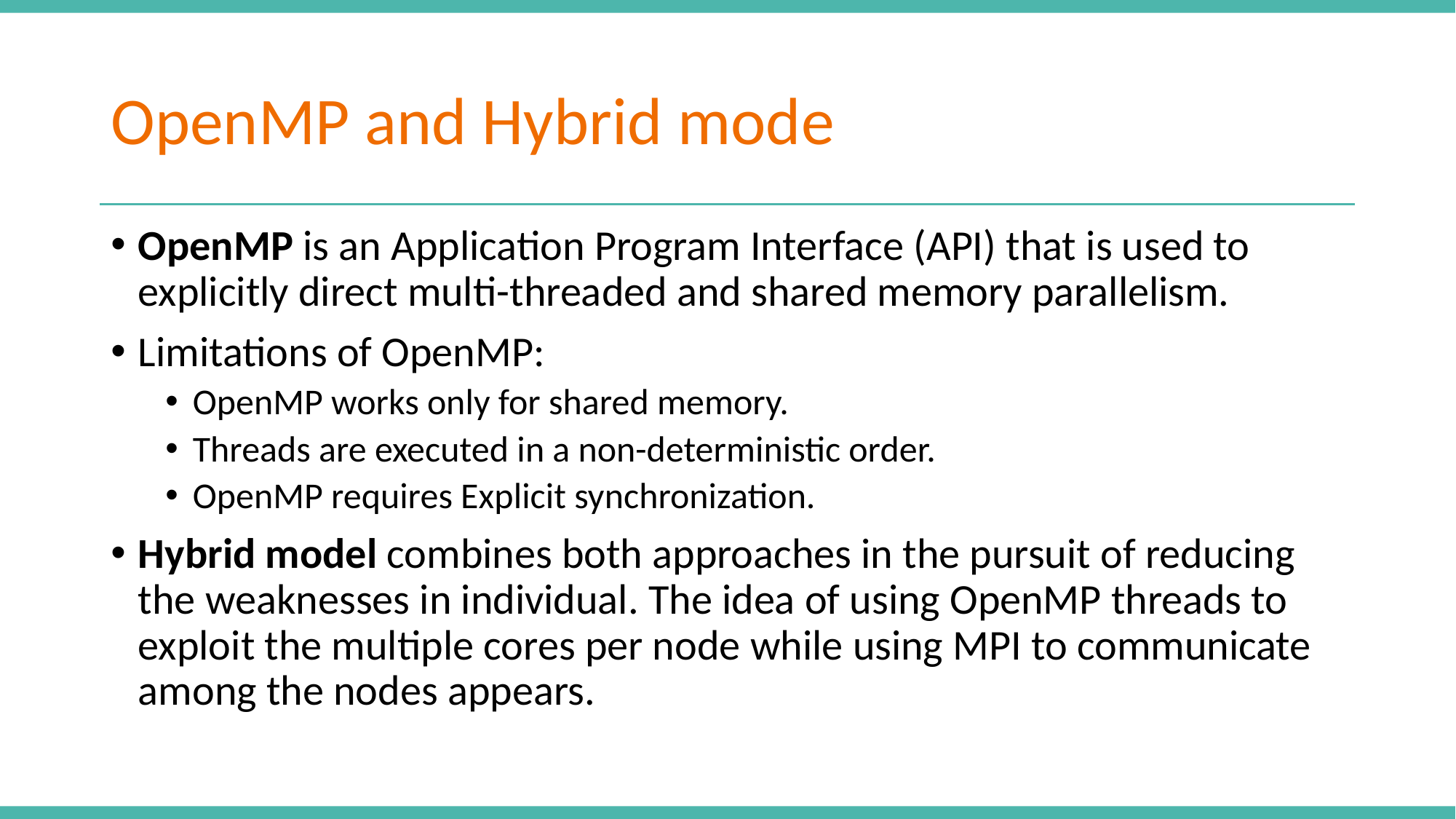

# OpenMP and Hybrid mode
OpenMP is an Application Program Interface (API) that is used to explicitly direct multi-threaded and shared memory parallelism.
Limitations of OpenMP:
OpenMP works only for shared memory.
Threads are executed in a non-deterministic order.
OpenMP requires Explicit synchronization.
Hybrid model combines both approaches in the pursuit of reducing the weaknesses in individual. The idea of using OpenMP threads to exploit the multiple cores per node while using MPI to communicate among the nodes appears.